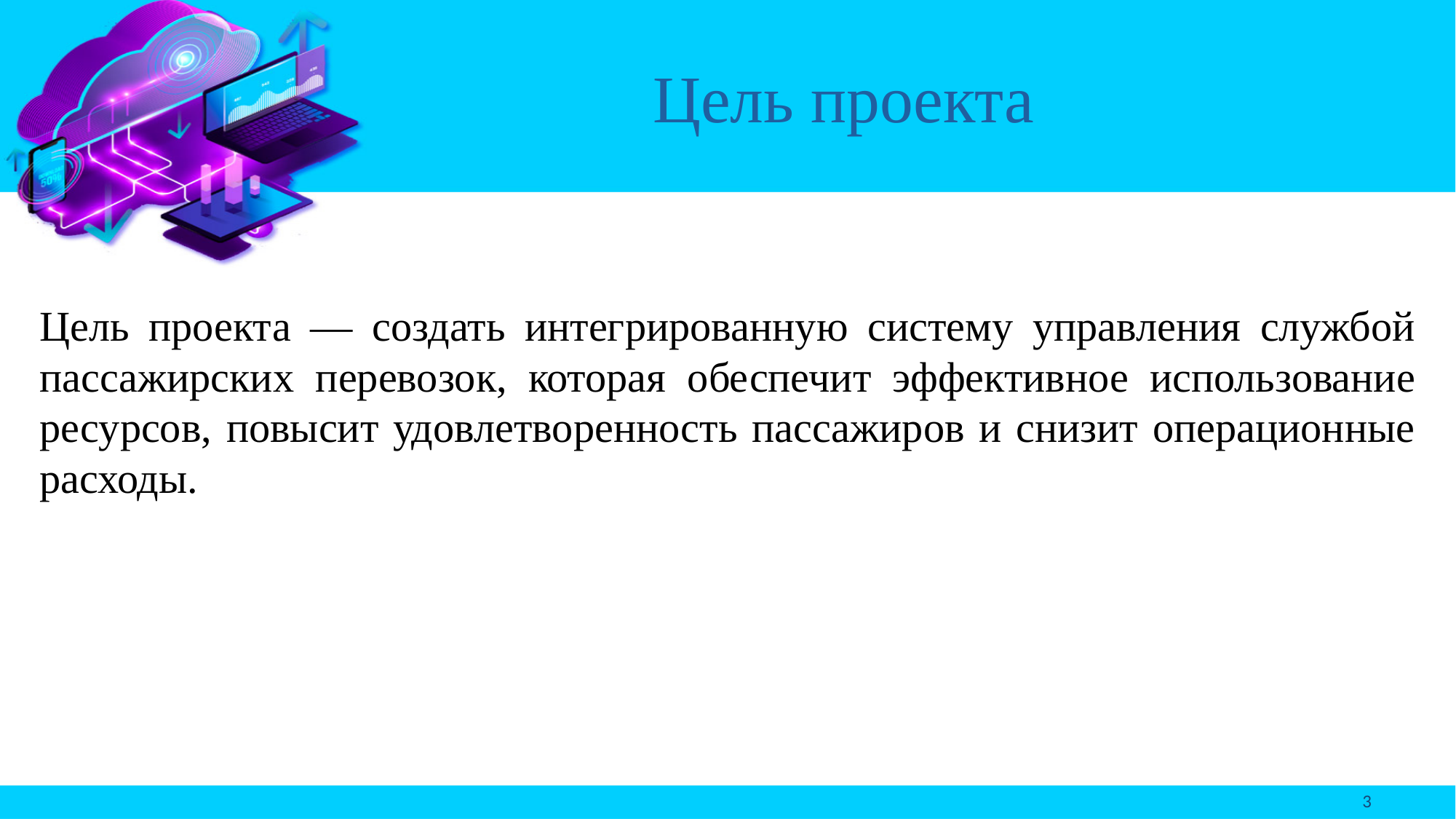

# Цель проекта
Цель проекта — создать интегрированную систему управления службой пассажирских перевозок, которая обеспечит эффективное использование ресурсов, повысит удовлетворенность пассажиров и снизит операционные расходы.
3